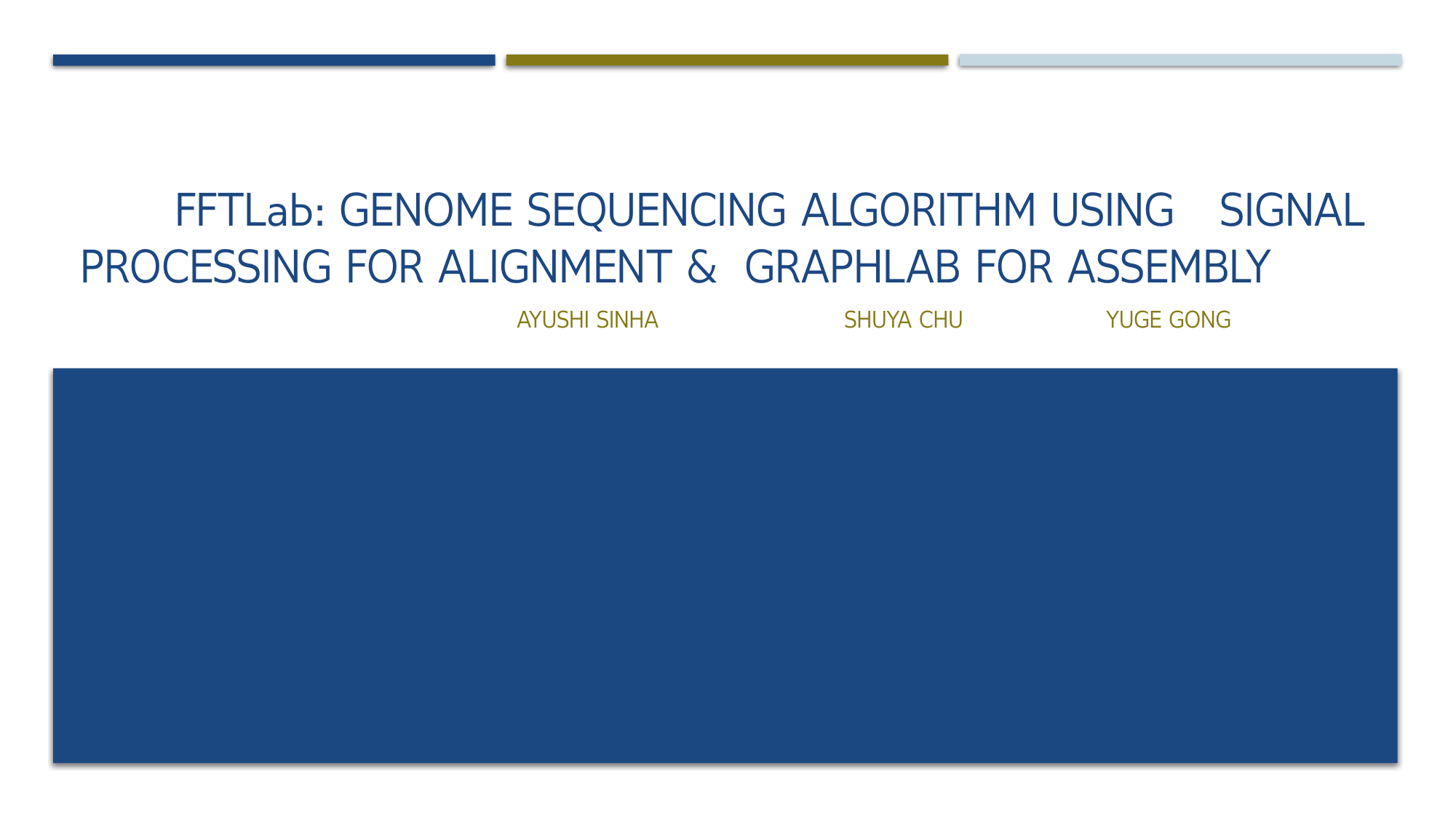

# FFTLab: Genome sequencing algorithm using 						signal processing for alignment & 							graphlab for Assembly
				Ayushi Sinha 		Shuya CHU 	      yuge Gong